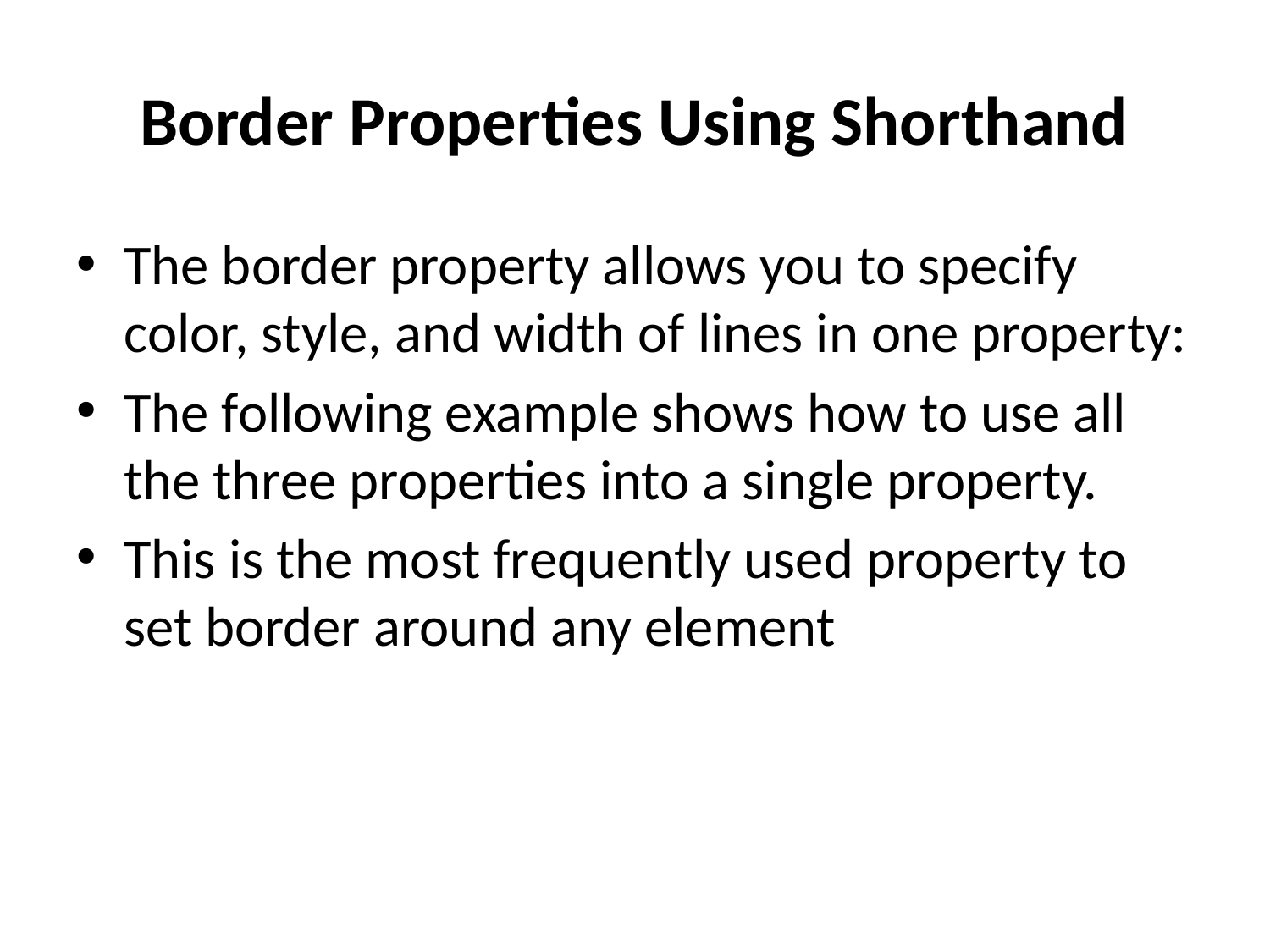

# Border Properties Using Shorthand
The border property allows you to specify color, style, and width of lines in one property:
The following example shows how to use all the three properties into a single property.
This is the most frequently used property to set border around any element